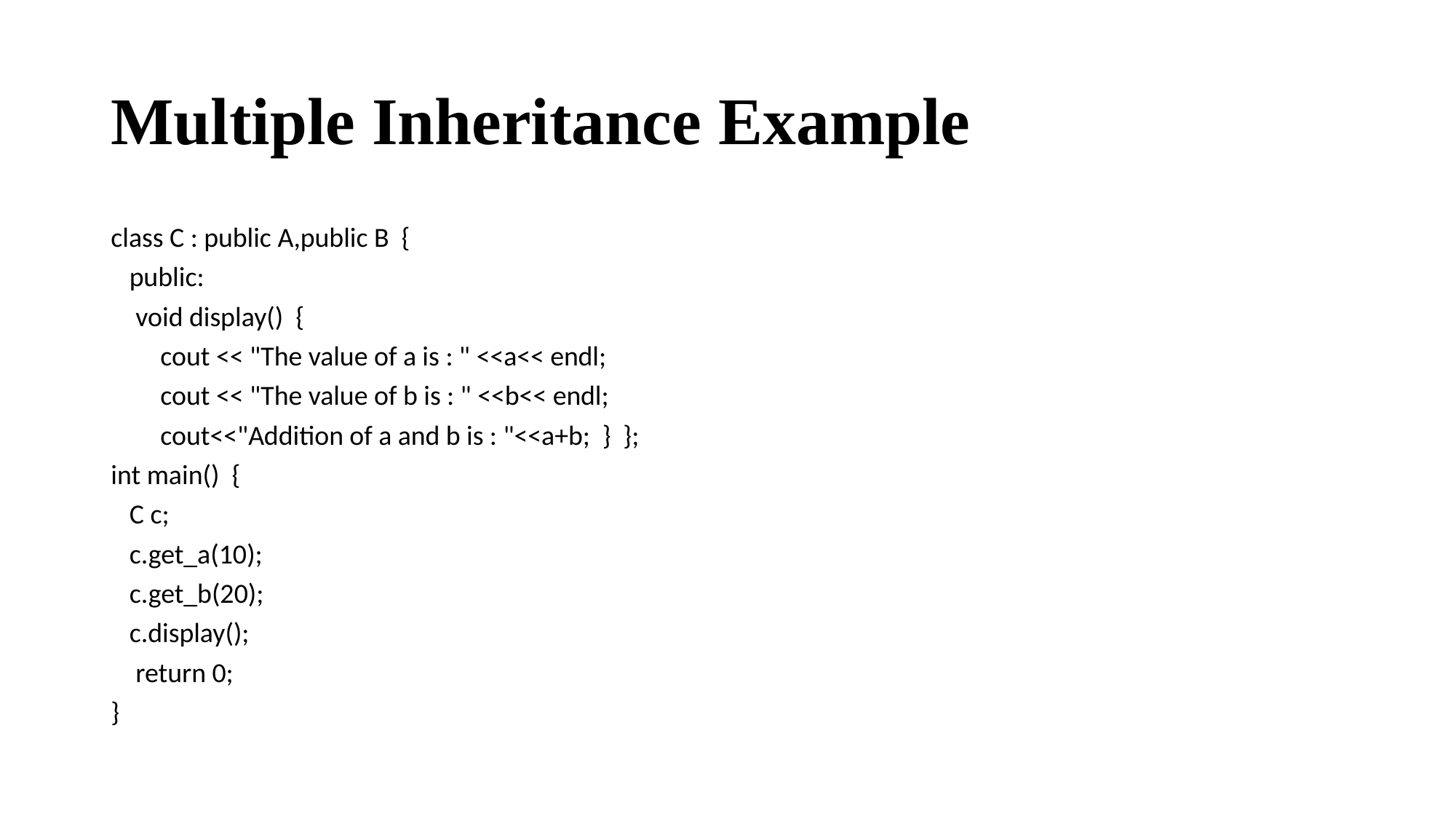

# Multiple Inheritance Example
class C : public A,public B  {
   public:
    void display()  {
        cout << "The value of a is : " <<a<< endl;
        cout << "The value of b is : " <<b<< endl;
        cout<<"Addition of a and b is : "<<a+b;  }  };
int main()  {
   C c;
   c.get_a(10);
   c.get_b(20);
   c.display();
    return 0;
}